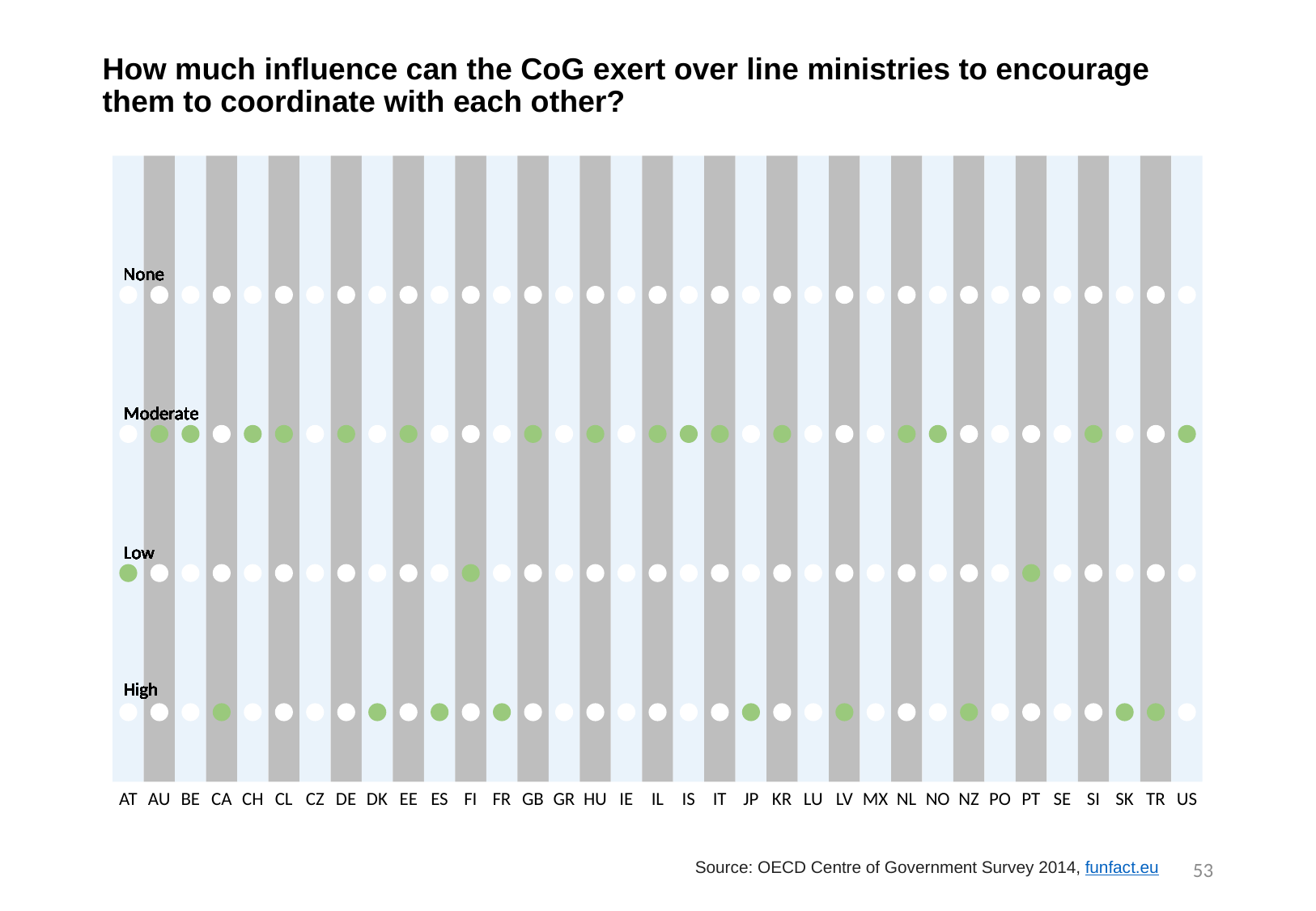

# How much influence can the CoG exert over line ministries to encourage them to coordinate with each other?

None
None
None
None
None
None
None
None
None
None
None
None
None
None
None
None
None
None
None
None
None
None
None
None
None
None
None
None
None
None
None
None
None
None
None

Moderate
Moderate
Moderate
Moderate
Moderate
Moderate
Moderate
Moderate
Moderate
Moderate
Moderate
Moderate
Moderate
Moderate
Moderate
Moderate
Moderate
Moderate
Moderate
Moderate
Moderate
Moderate
Moderate
Moderate
Moderate
Moderate
Moderate
Moderate
Moderate
Moderate
Moderate
Moderate
Moderate
Moderate
Moderate

Low
Low
Low
Low
Low
Low
Low
Low
Low
Low
Low
Low
Low
Low
Low
Low
Low
Low
Low
Low
Low
Low
Low
Low
Low
Low
Low
Low
Low
Low
Low
Low
Low
Low
Low

High
High
High
High
High
High
High
High
High
High
High
High
High
High
High
High
High
High
High
High
High
High
High
High
High
High
High
High
High
High
High
High
High
High
High

ES
IS
NO
PO
SE
SI
SK
US
GB
GR
CA
CH
CL
CZ
AU
HU
LU
JP
AT
DK
FI
IE
IL
IT
KR
LV
MX
NL
NZ
FR
PT
TR
BE
DE
EE
53